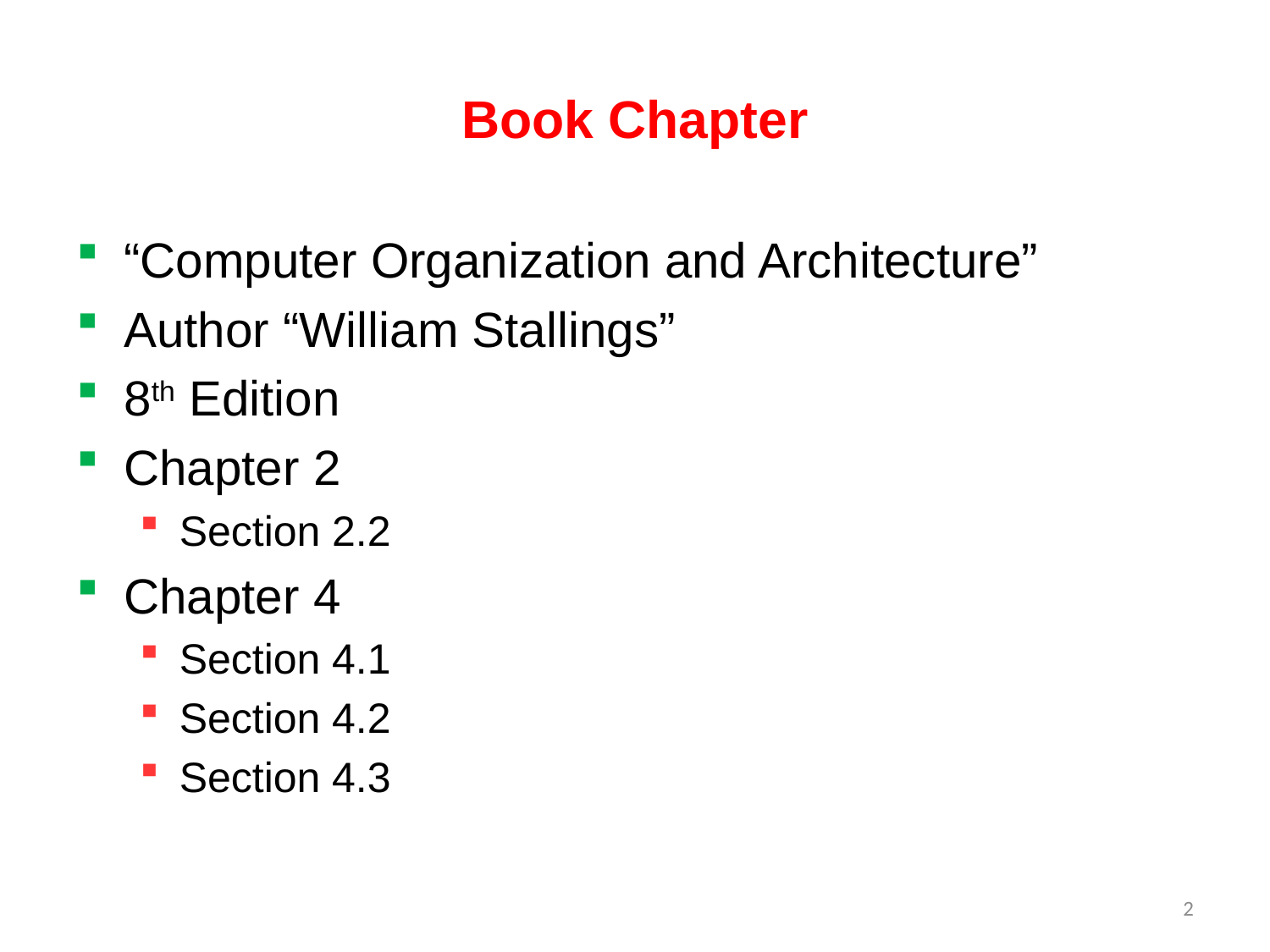

# Book Chapter
“Computer Organization and Architecture”
Author “William Stallings”
8th Edition
Chapter 2
Section 2.2
Chapter 4
Section 4.1
Section 4.2
Section 4.3

2